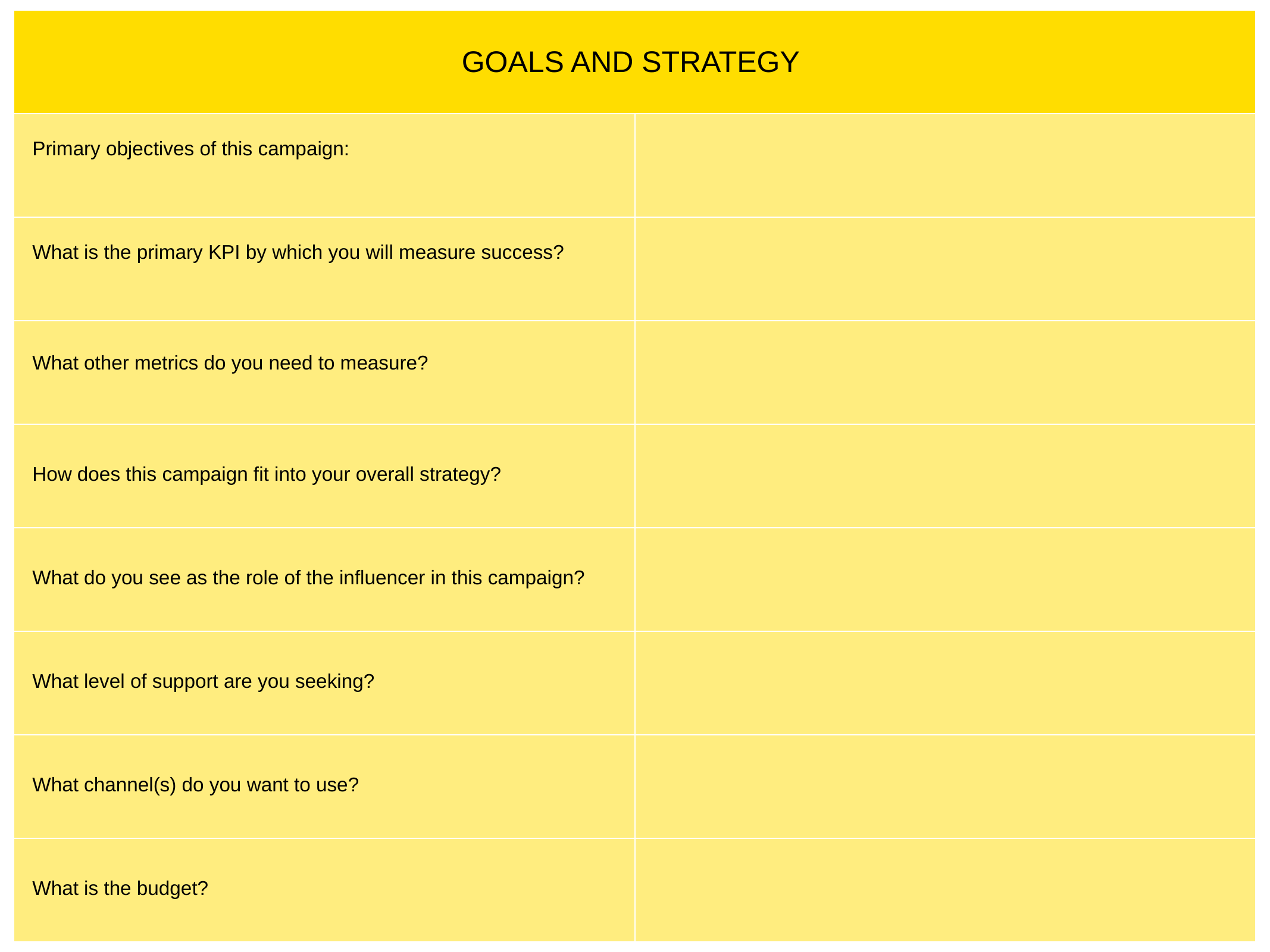

| GOALS AND STRATEGY |  |
| --- | --- |
| Primary objectives of this campaign: |  |
| What is the primary KPI by which you will measure success? |  |
| What other metrics do you need to measure? |  |
| How does this campaign fit into your overall strategy? |  |
| What do you see as the role of the influencer in this campaign? |  |
| What level of support are you seeking? |  |
| What channel(s) do you want to use? |  |
| What is the budget? |  |